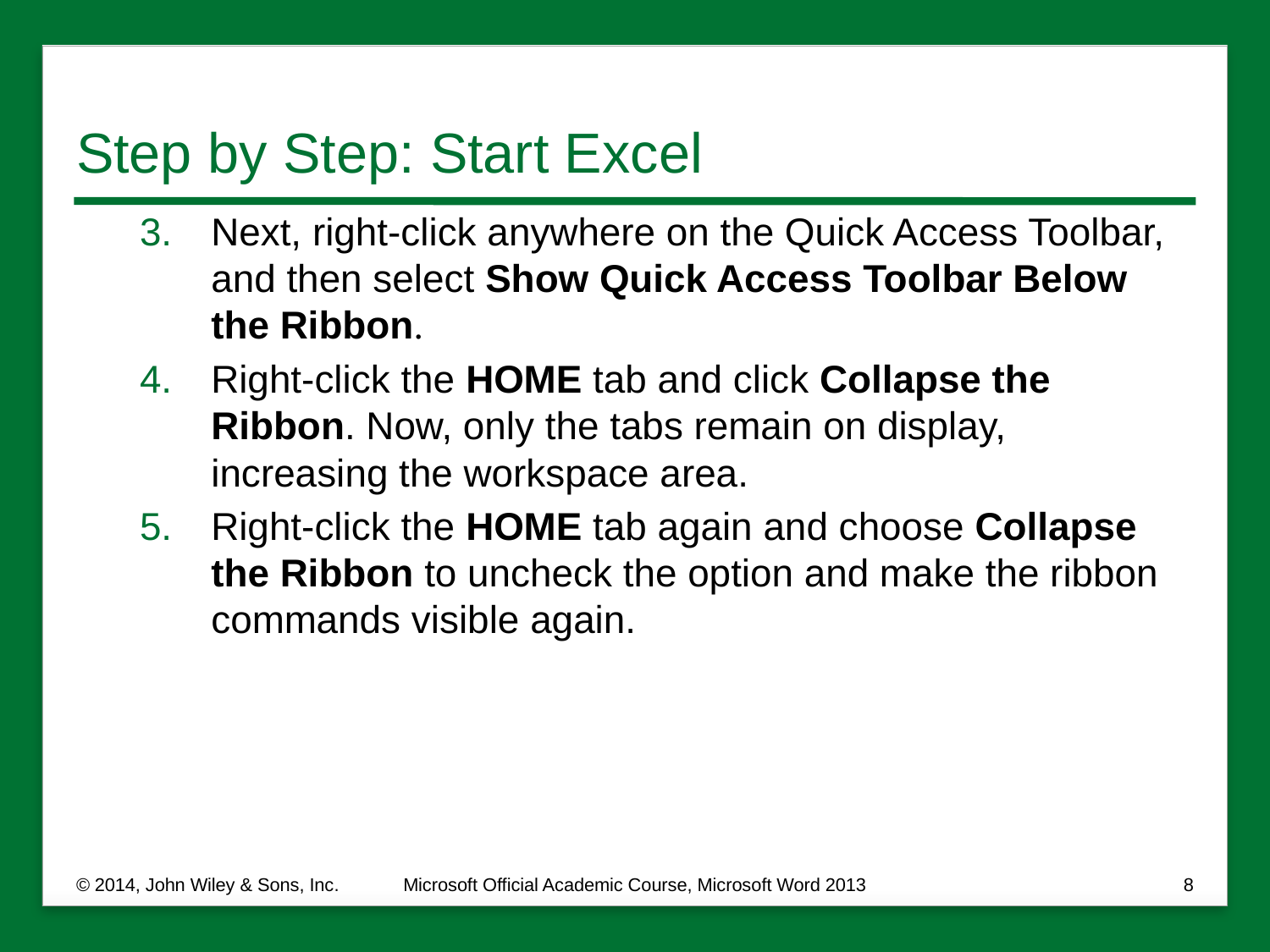

# Step by Step: Start Excel
Next, right-click anywhere on the Quick Access Toolbar, and then select Show Quick Access Toolbar Below the Ribbon.
Right-click the HOME tab and click Collapse the Ribbon. Now, only the tabs remain on display, increasing the workspace area.
Right-click the HOME tab again and choose Collapse the Ribbon to uncheck the option and make the ribbon commands visible again.
© 2014, John Wiley & Sons, Inc.
Microsoft Official Academic Course, Microsoft Word 2013
8